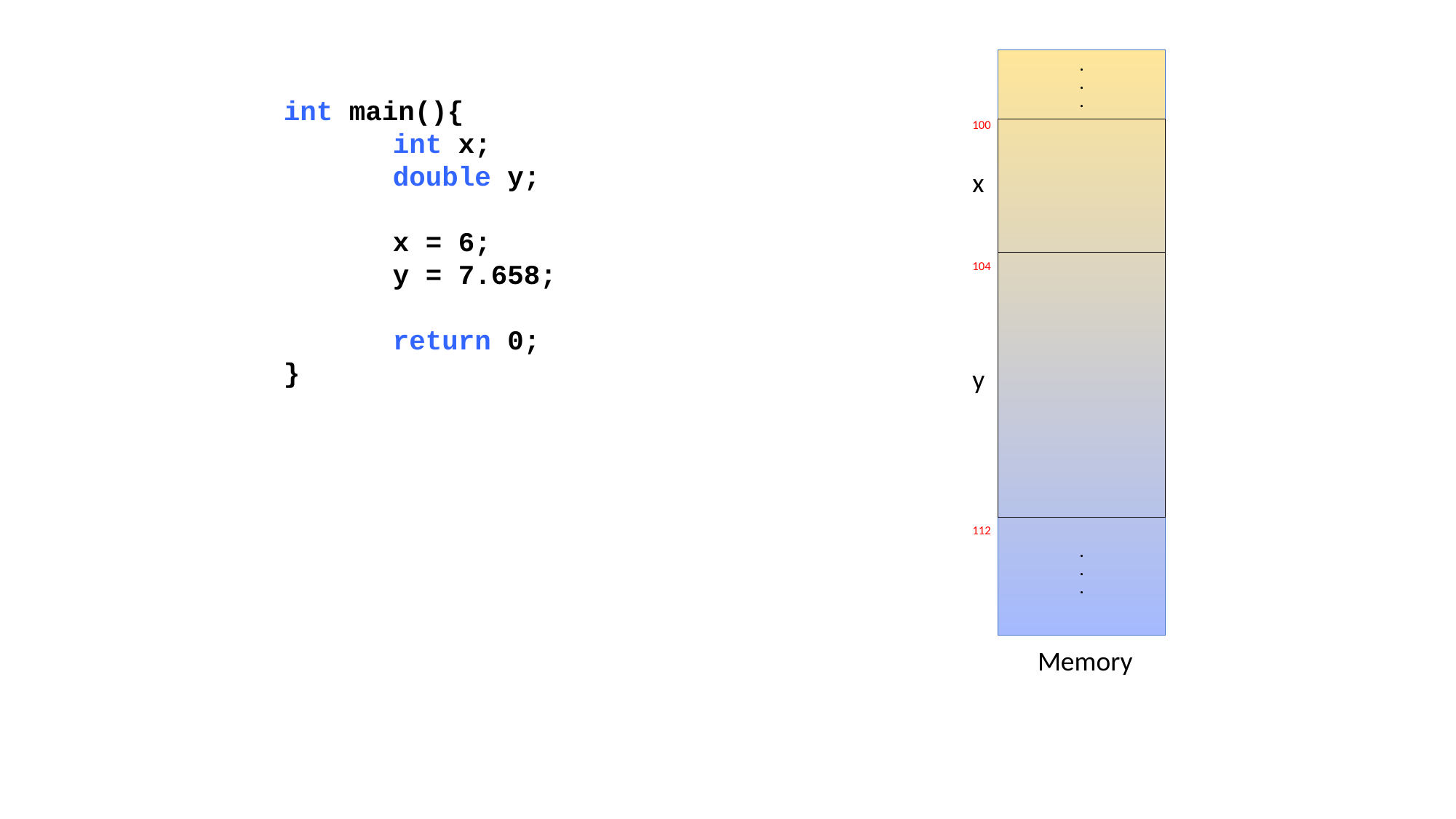

.
.
.
int main(){
	int x;
	double y;

	x = 6;
	y = 7.658;

	return 0;
}
100

x

104
y
112
.
.
.
Memory